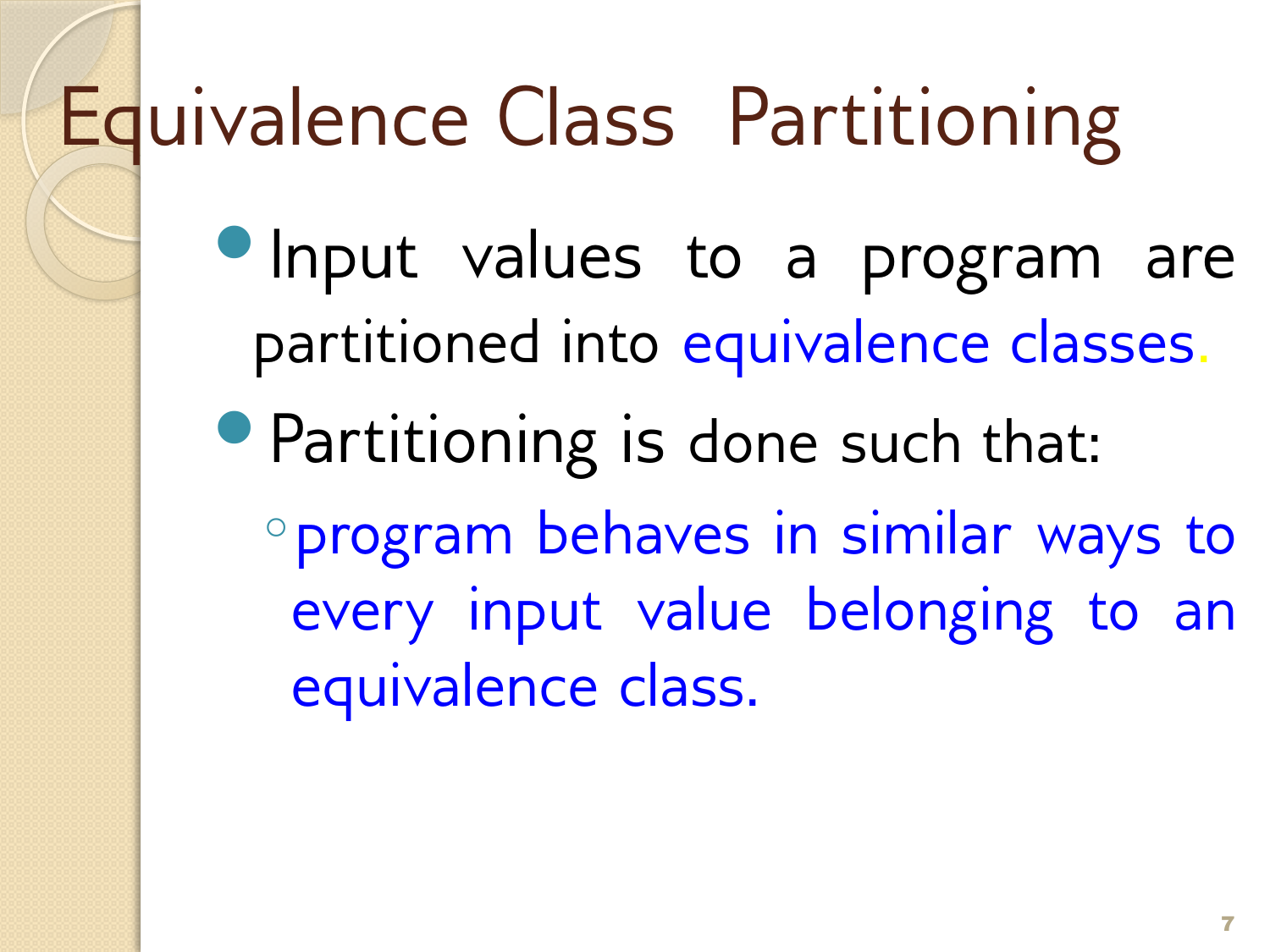

# Equivalence Class  Partitioning
Input values to a program are partitioned into equivalence classes.
Partitioning is done such that:
program behaves in similar ways to every input value belonging to an equivalence class.
7